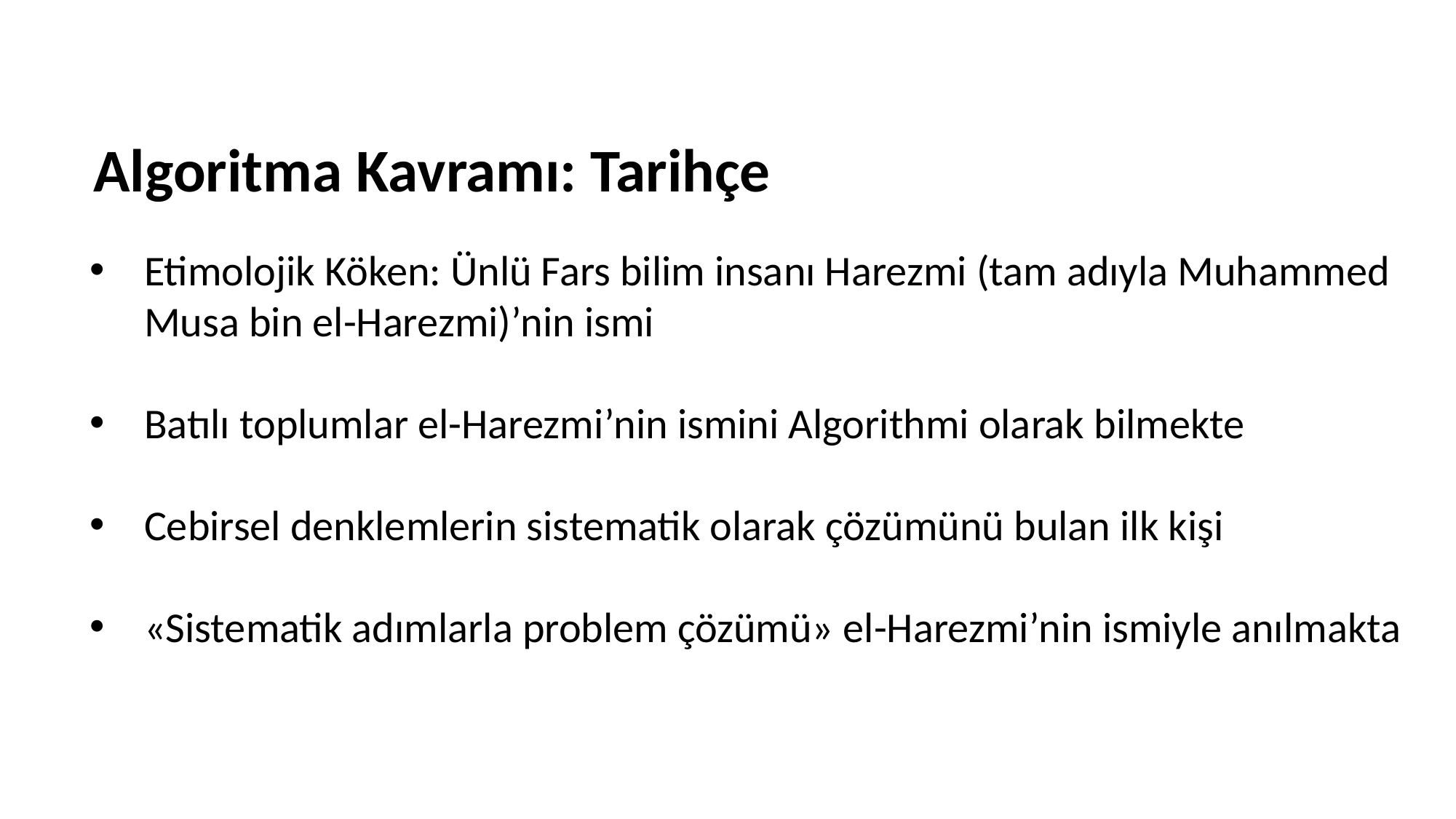

Algoritma Kavramı: Tarihçe
Etimolojik Köken: Ünlü Fars bilim insanı Harezmi (tam adıyla Muhammed Musa bin el-Harezmi)’nin ismi

Batılı toplumlar el-Harezmi’nin ismini Algorithmi olarak bilmekte

Cebirsel denklemlerin sistematik olarak çözümünü bulan ilk kişi

«Sistematik adımlarla problem çözümü» el-Harezmi’nin ismiyle anılmakta